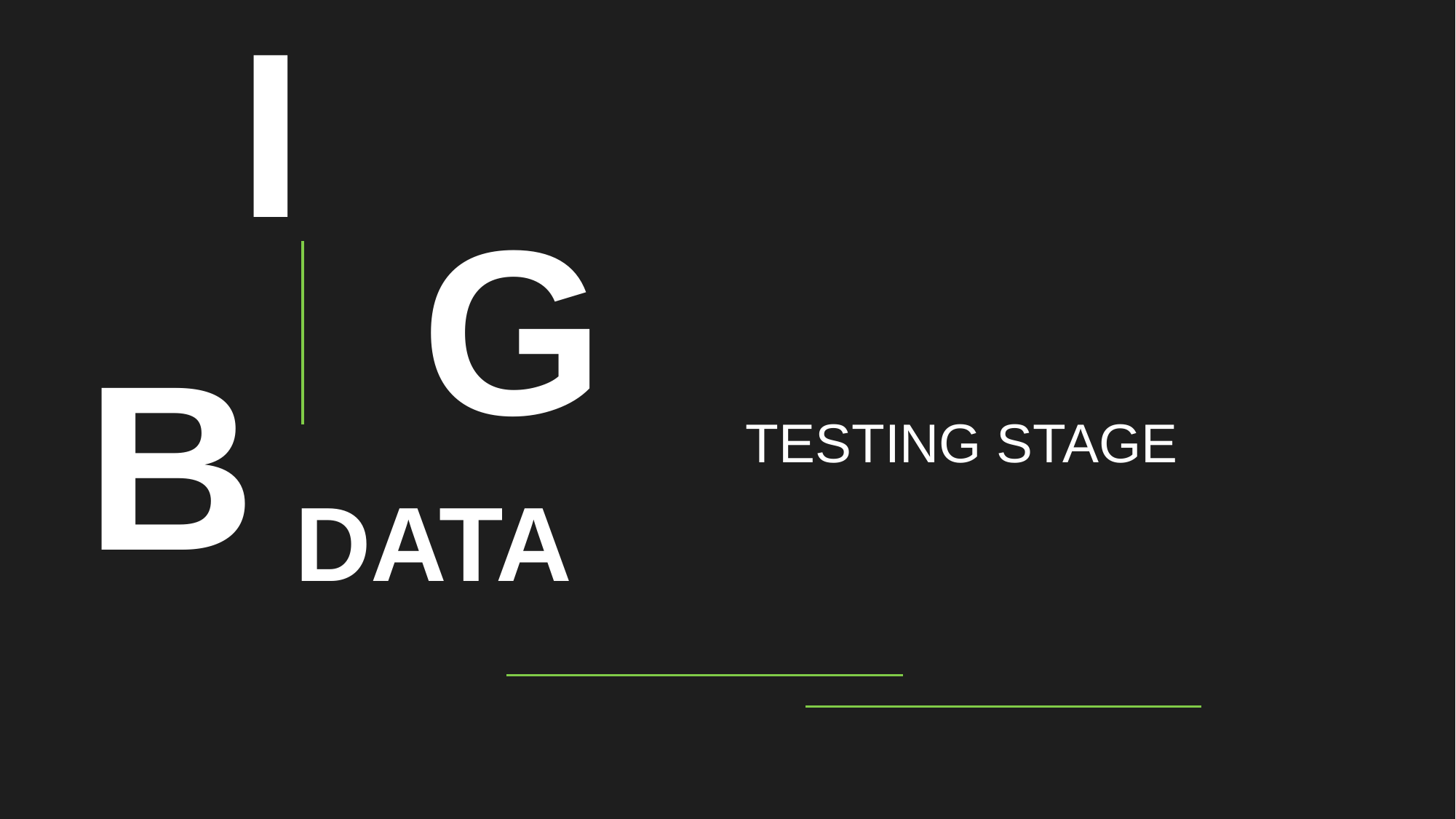

I
G
Testing Stage
B
# data